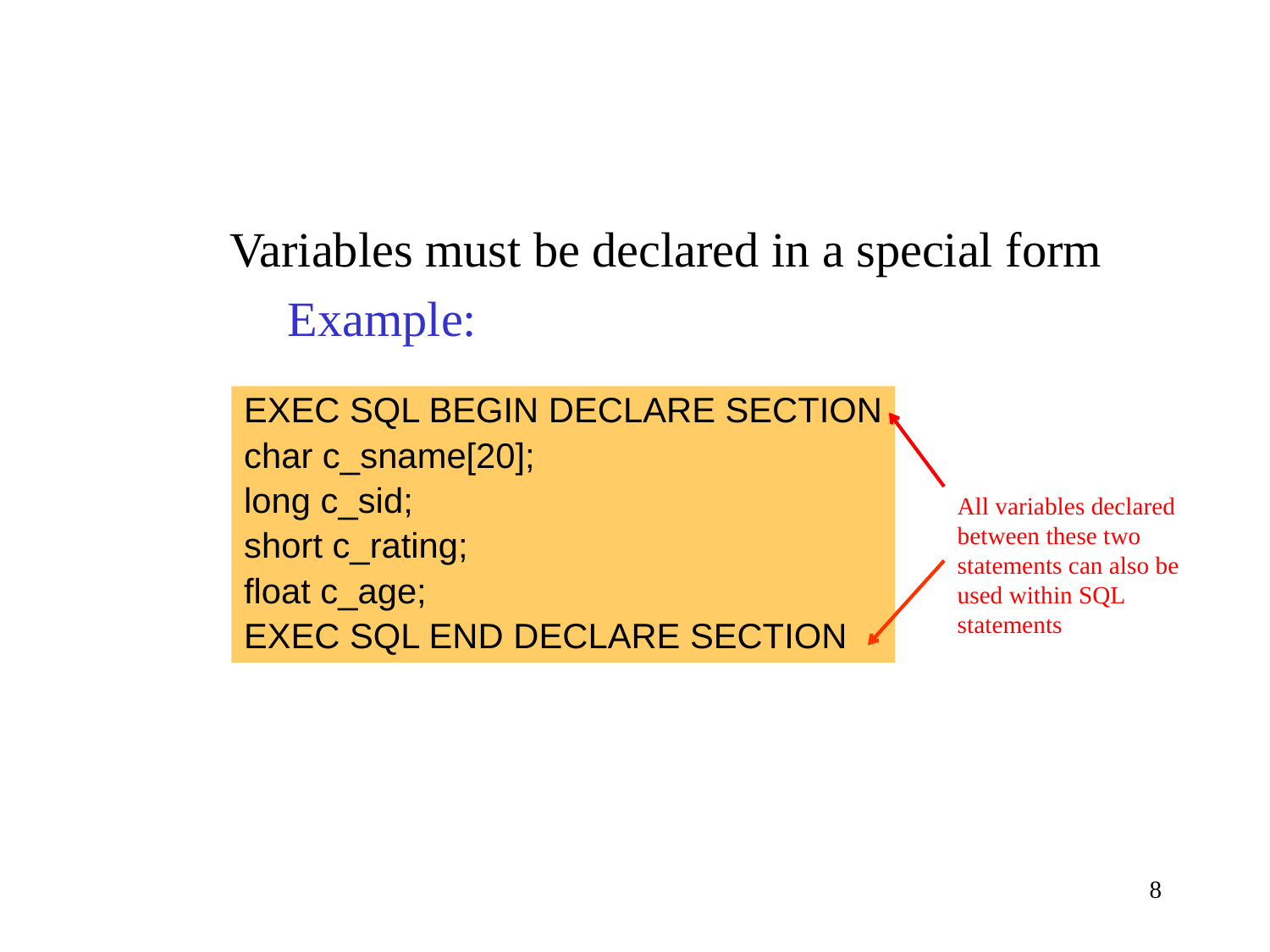

Variables must be declared in a special form
		Example:

EXEC SQL BEGIN DECLARE SECTION
char c_sname[20];
long c_sid;
short c_rating;
float c_age;
EXEC SQL END DECLARE SECTION
All variables declared
between these two
statements can also be
used within SQL
statements
8